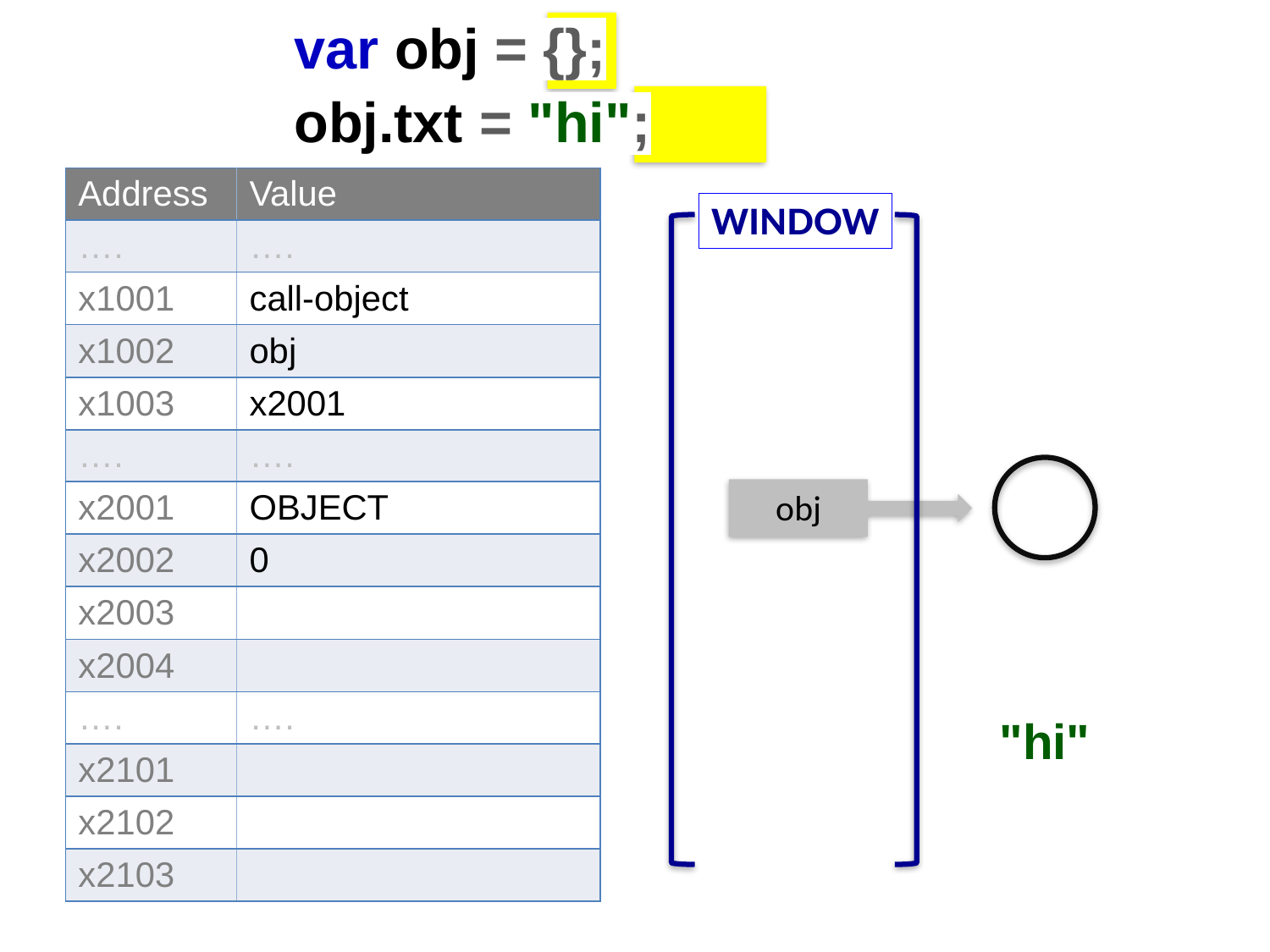

var obj = {};
obj.txt = "hi";

| Address | Value |
| --- | --- |
| …. | …. |
| x1001 | call-object |
| x1002 | obj |
| x1003 | x2001 |
| …. | …. |
| x2001 | OBJECT |
| x2002 | 0 |
| x2003 |  |
| x2004 |  |
| …. | …. |
| x2101 |  |
| x2102 |  |
| x2103 |  |
WINDOW

obj
"hi"